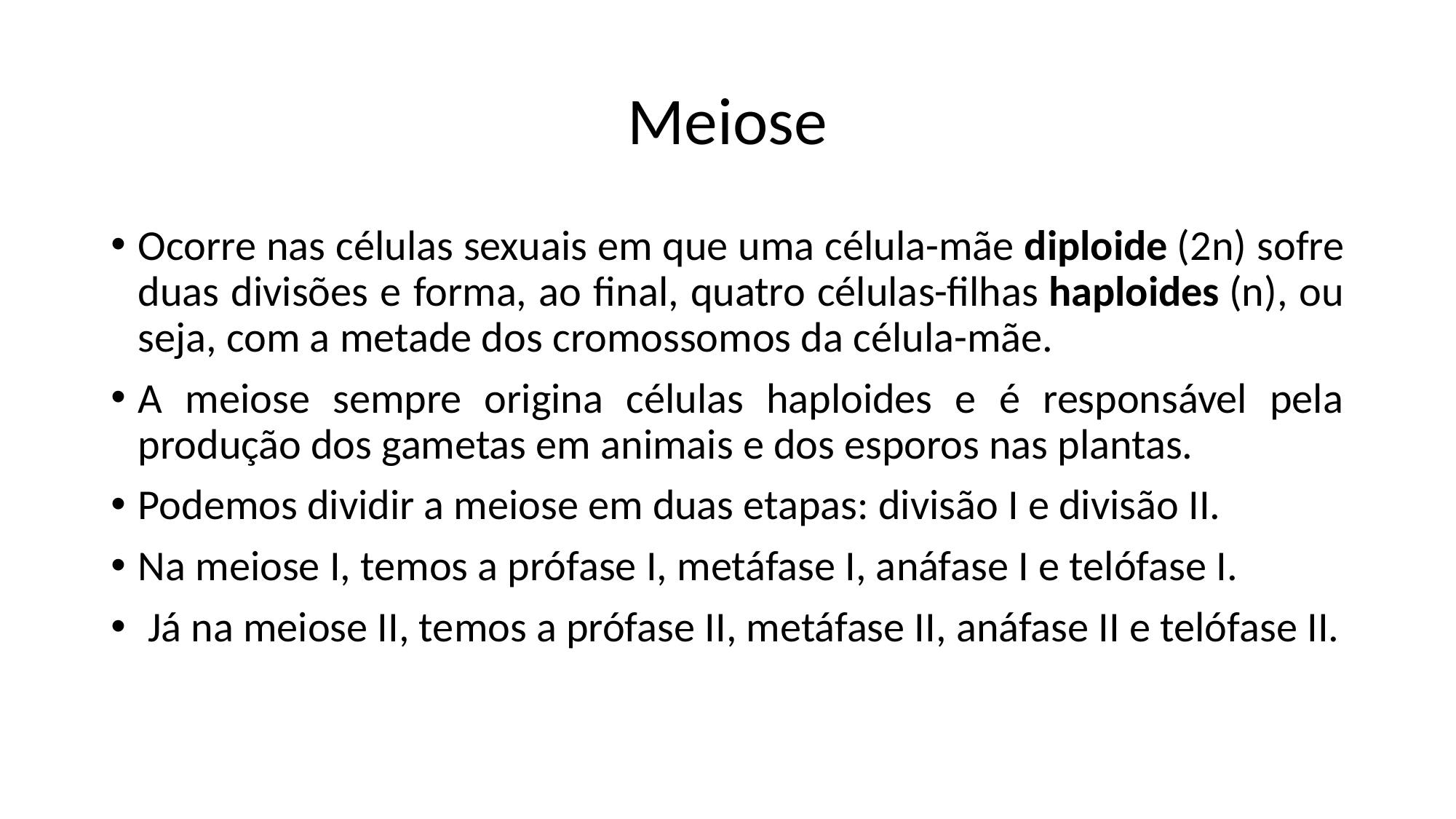

# Meiose
Ocorre nas células sexuais em que uma célula-mãe diploide (2n) sofre duas divisões e forma, ao final, quatro células-filhas haploides (n), ou seja, com a metade dos cromossomos da célula-mãe.
A meiose sempre origina células haploides e é responsável pela produção dos gametas em animais e dos esporos nas plantas.
Podemos dividir a meiose em duas etapas: divisão I e divisão II.
Na meiose I, temos a prófase I, metáfase I, anáfase I e telófase I.
 Já na meiose II, temos a prófase II, metáfase II, anáfase II e telófase II.